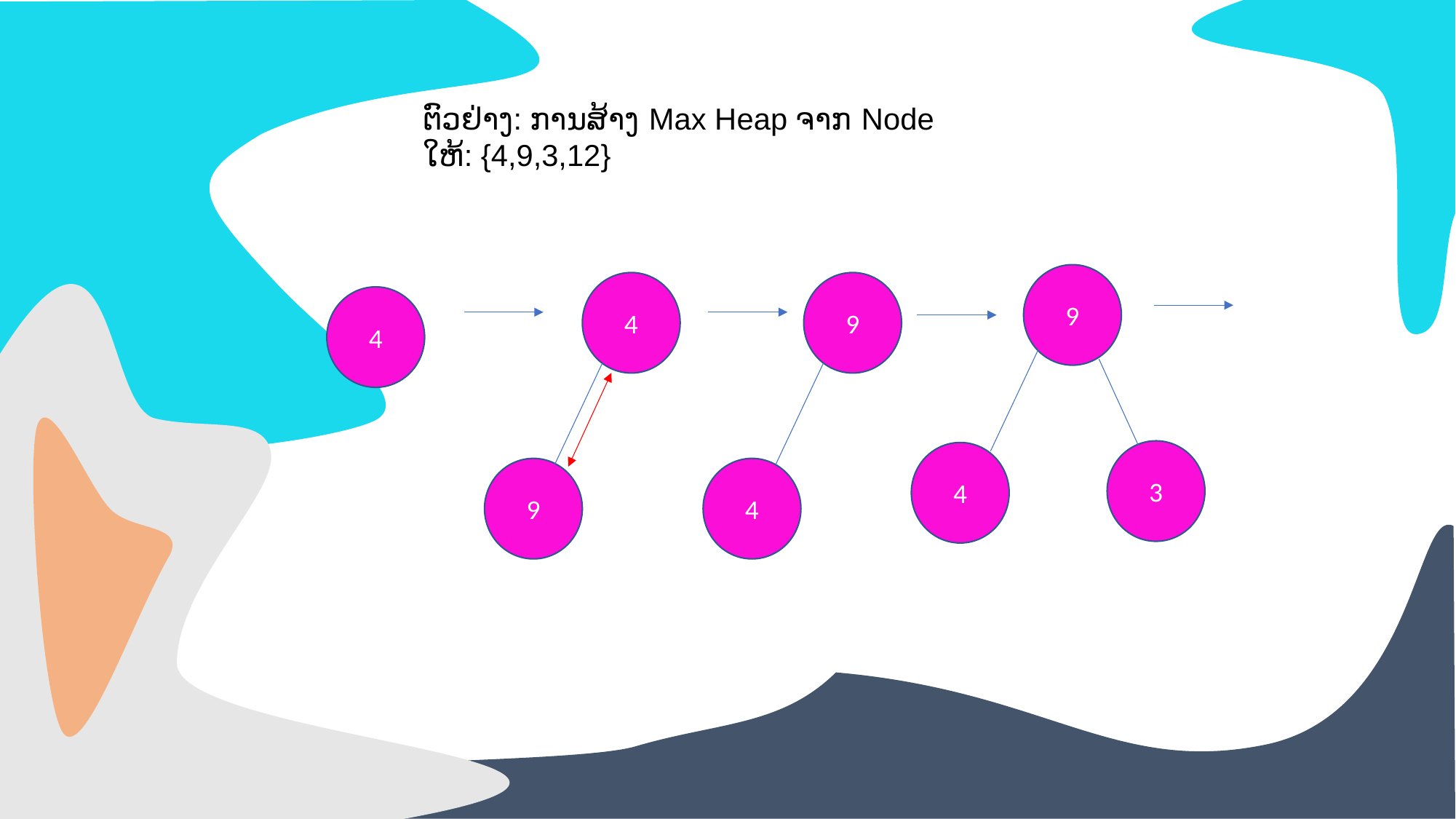

+
ຕົວຢ່າງ: ການສ້າງ Max Heap ຈາກ Node
ໃຫ້: {4,9,3,12}

9
4
9

4

3
4
9
4